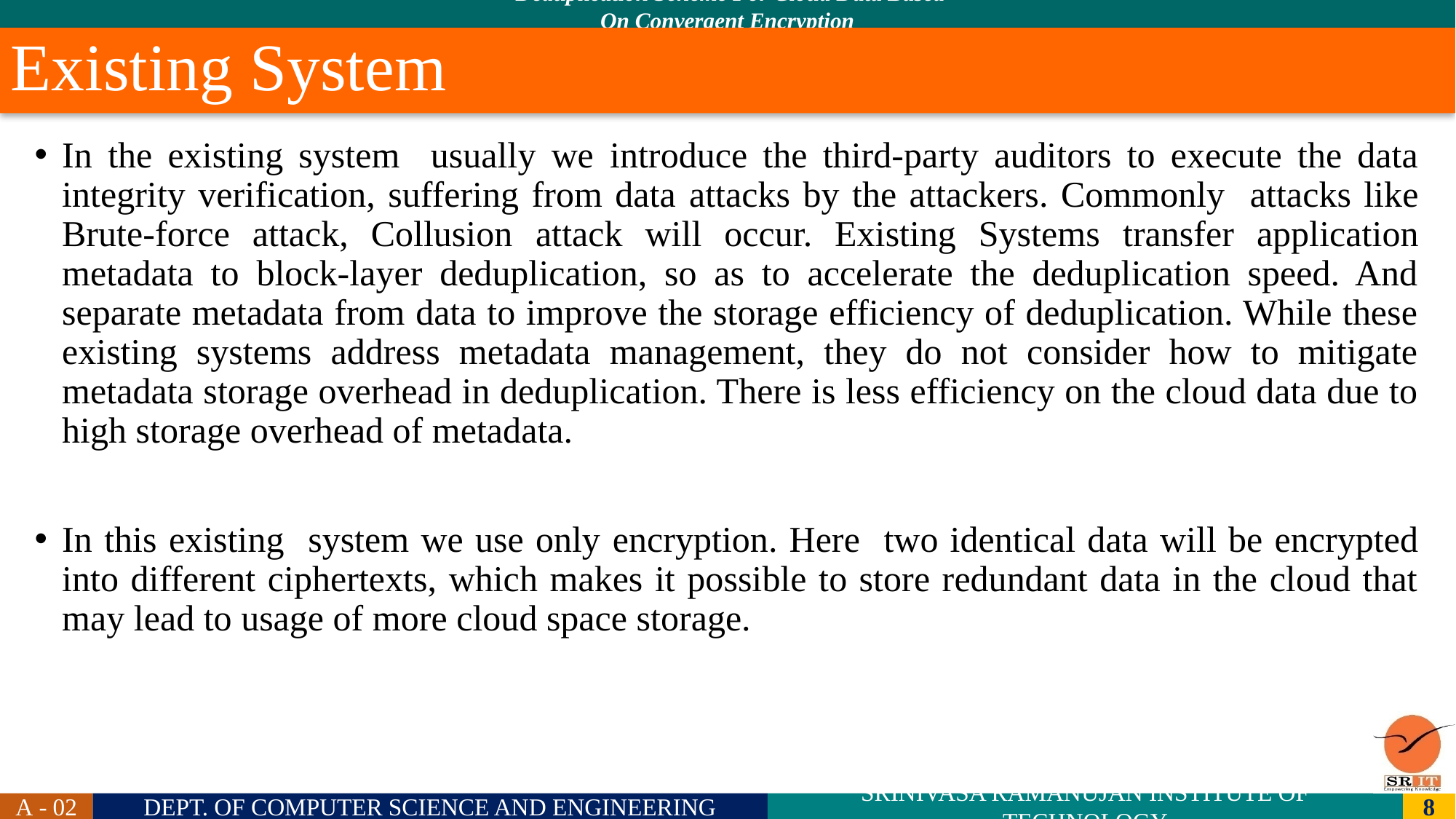

# Existing System
In the existing system  usually we introduce the third-party auditors to execute the data integrity verification, suffering from data attacks by the attackers. Commonly  attacks like Brute-force attack, Collusion attack will occur. Existing Systems transfer application metadata to block-layer deduplication, so as to accelerate the deduplication speed. And separate metadata from data to improve the storage efficiency of deduplication. While these existing systems address metadata management, they do not consider how to mitigate metadata storage overhead in deduplication. There is less efficiency on the cloud data due to high storage overhead of metadata.

In this existing  system we use only encryption. Here  two identical data will be encrypted into different ciphertexts, which makes it possible to store redundant data in the cloud that may lead to usage of more cloud space storage.